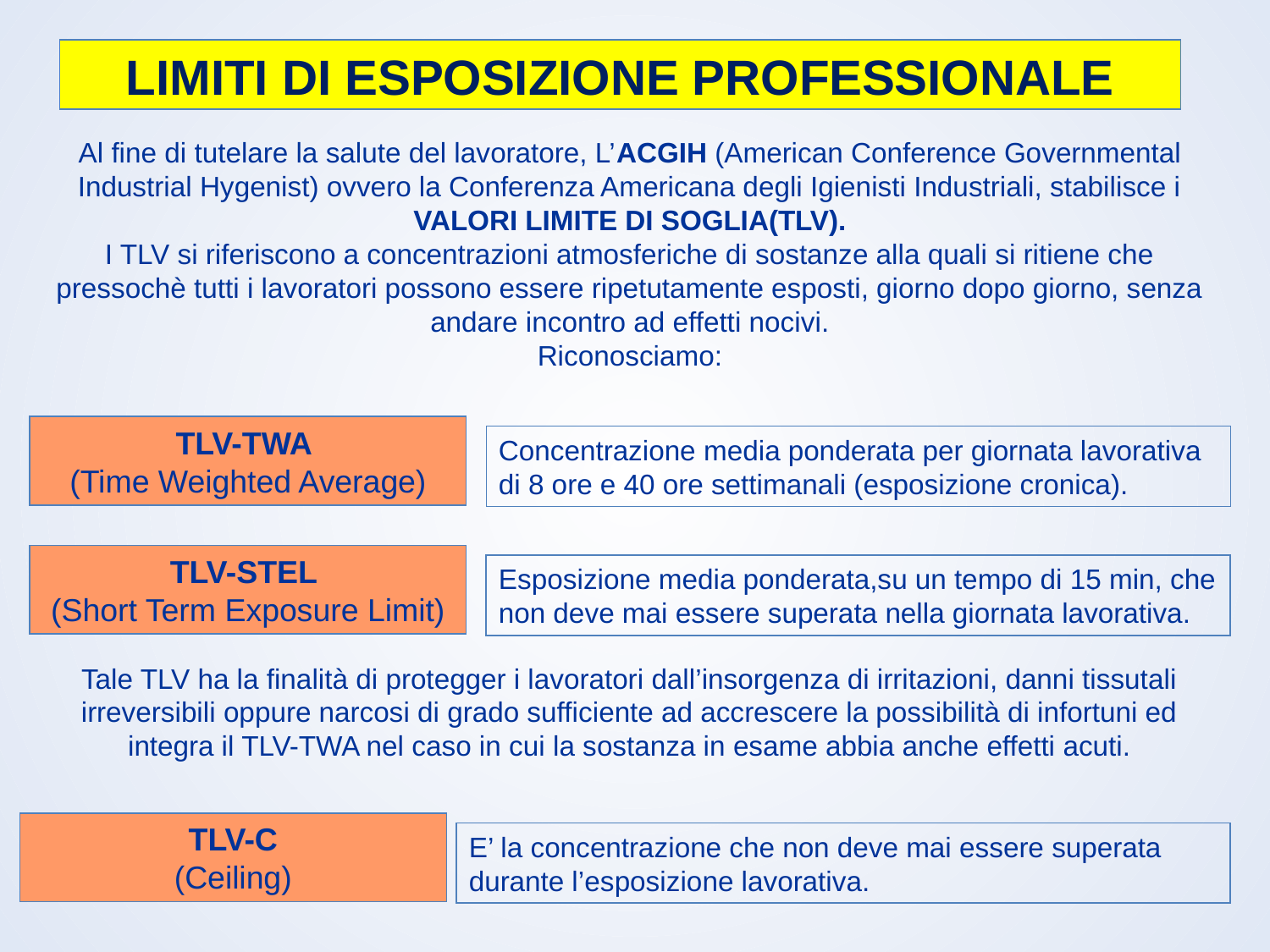

LIMITI DI ESPOSIZIONE PROFESSIONALE

Al fine di tutelare la salute del lavoratore, L’ACGIH (American Conference Governmental Industrial Hygenist) ovvero la Conferenza Americana degli Igienisti Industriali, stabilisce i VALORI LIMITE DI SOGLIA(TLV).
I TLV si riferiscono a concentrazioni atmosferiche di sostanze alla quali si ritiene che pressochè tutti i lavoratori possono essere ripetutamente esposti, giorno dopo giorno, senza andare incontro ad effetti nocivi.
Riconosciamo:
TLV-TWA
(Time Weighted Average)
Concentrazione media ponderata per giornata lavorativa di 8 ore e 40 ore settimanali (esposizione cronica).
TLV-STEL
(Short Term Exposure Limit)
Esposizione media ponderata,su un tempo di 15 min, che non deve mai essere superata nella giornata lavorativa.
Tale TLV ha la finalità di protegger i lavoratori dall’insorgenza di irritazioni, danni tissutali irreversibili oppure narcosi di grado sufficiente ad accrescere la possibilità di infortuni ed integra il TLV-TWA nel caso in cui la sostanza in esame abbia anche effetti acuti.

TLV-C
(Ceiling)
E’ la concentrazione che non deve mai essere superata durante l’esposizione lavorativa.